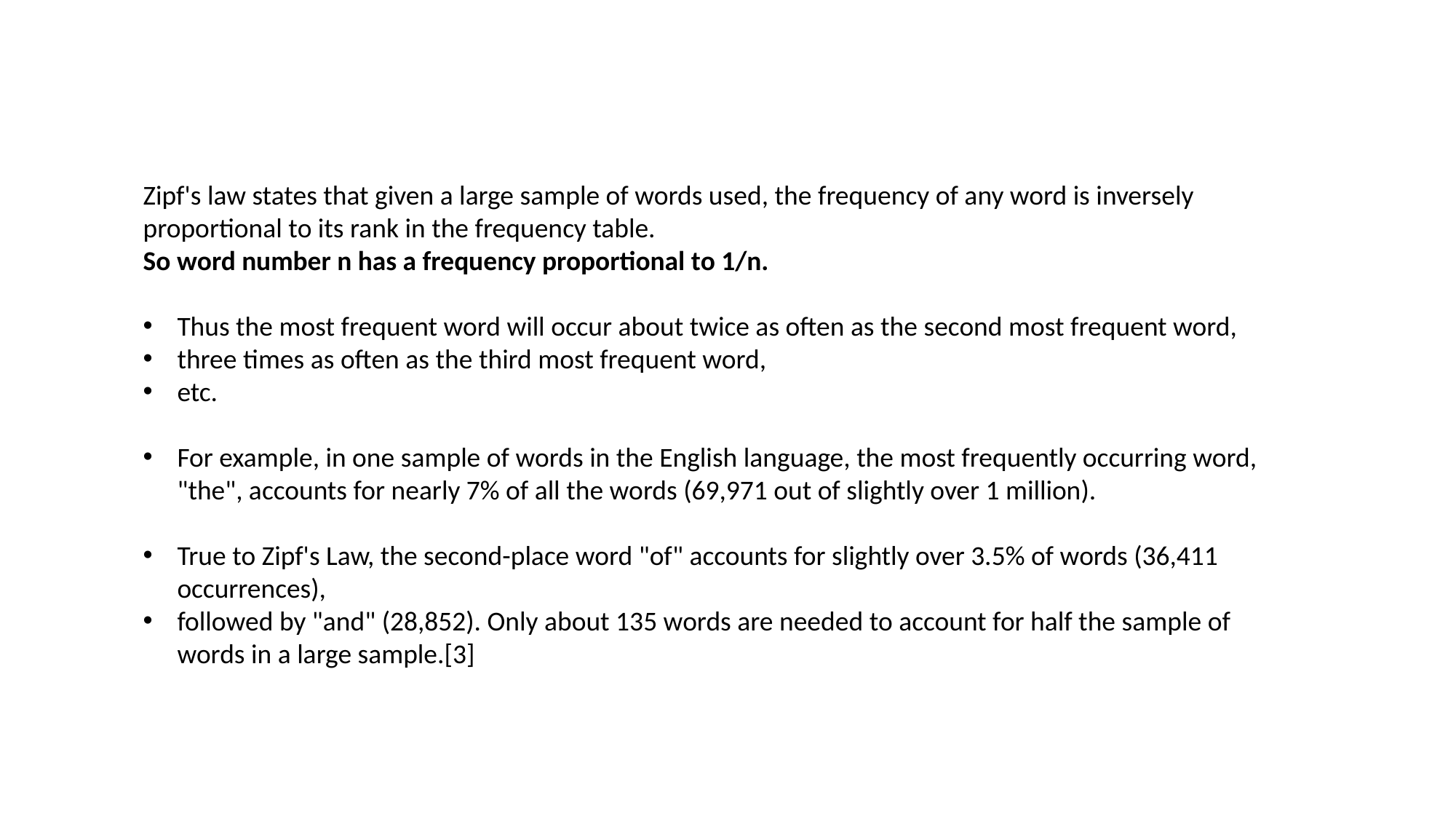

Zipf's law states that given a large sample of words used, the frequency of any word is inversely proportional to its rank in the frequency table.
So word number n has a frequency proportional to 1/n.

Thus the most frequent word will occur about twice as often as the second most frequent word,
three times as often as the third most frequent word,
etc.

For example, in one sample of words in the English language, the most frequently occurring word, "the", accounts for nearly 7% of all the words (69,971 out of slightly over 1 million).

True to Zipf's Law, the second-place word "of" accounts for slightly over 3.5% of words (36,411 occurrences),
followed by "and" (28,852). Only about 135 words are needed to account for half the sample of words in a large sample.[3]